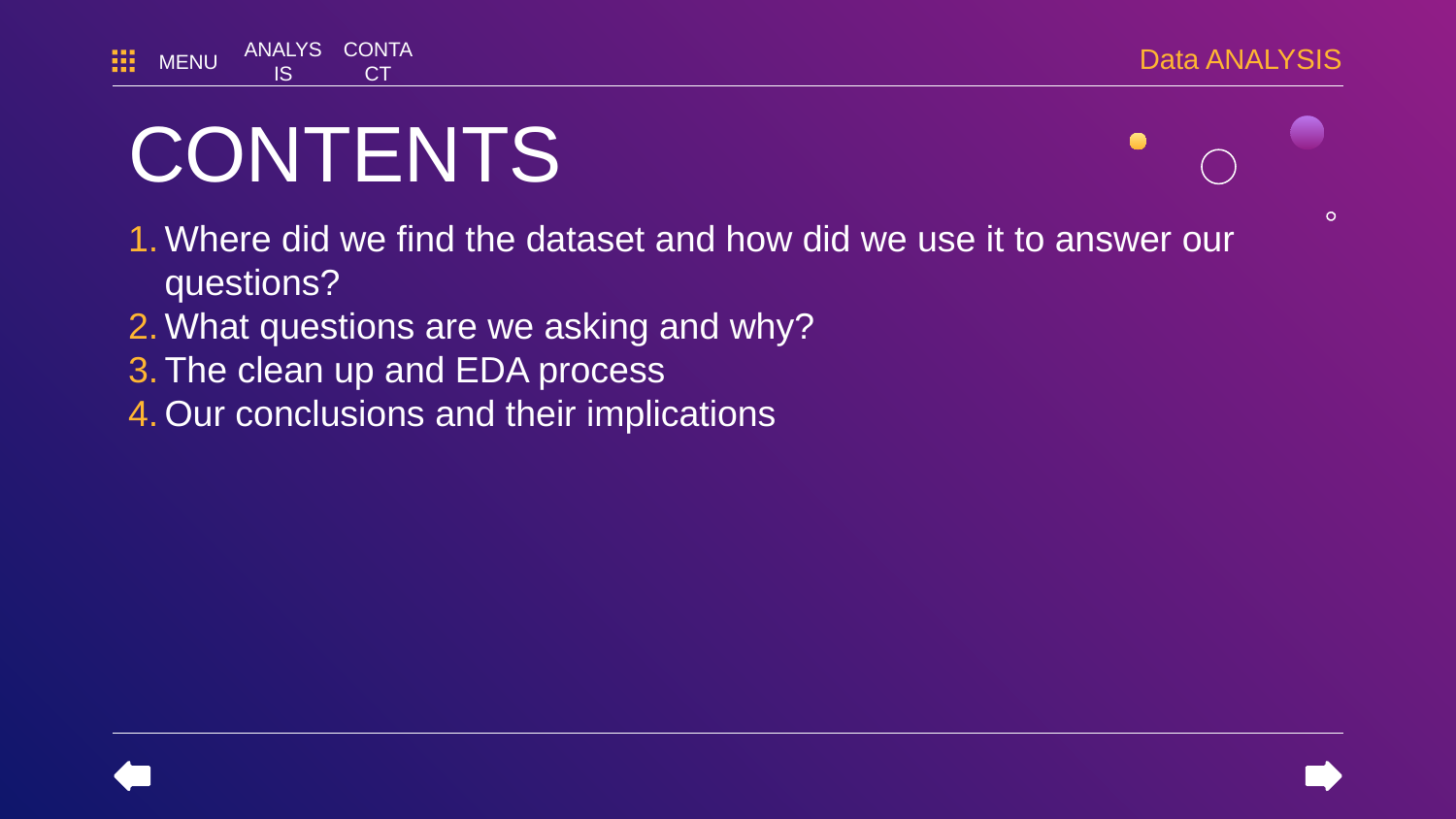

Data ANALYSIS
MENU
ANALYSIS
CONTACT

# CONTENTS

Where did we find the dataset and how did we use it to answer our questions?
What questions are we asking and why?
The clean up and EDA process
Our conclusions and their implications